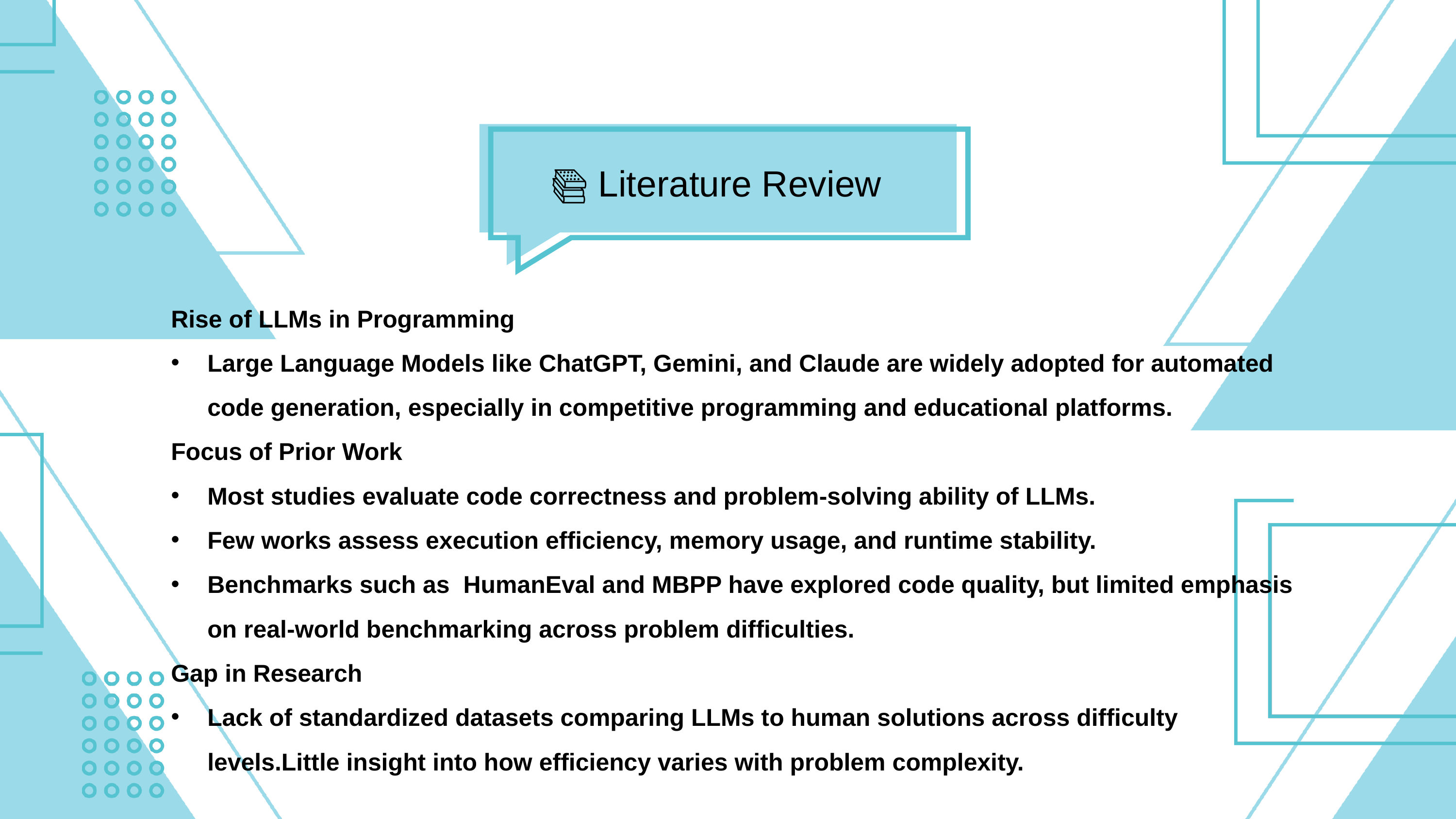

📚 Literature Review
Rise of LLMs in Programming
Large Language Models like ChatGPT, Gemini, and Claude are widely adopted for automated code generation, especially in competitive programming and educational platforms.
Focus of Prior Work
Most studies evaluate code correctness and problem-solving ability of LLMs.
Few works assess execution efficiency, memory usage, and runtime stability.
Benchmarks such as  HumanEval and MBPP have explored code quality, but limited emphasis on real-world benchmarking across problem difficulties.
Gap in Research
Lack of standardized datasets comparing LLMs to human solutions across difficulty levels.Little insight into how efficiency varies with problem complexity.